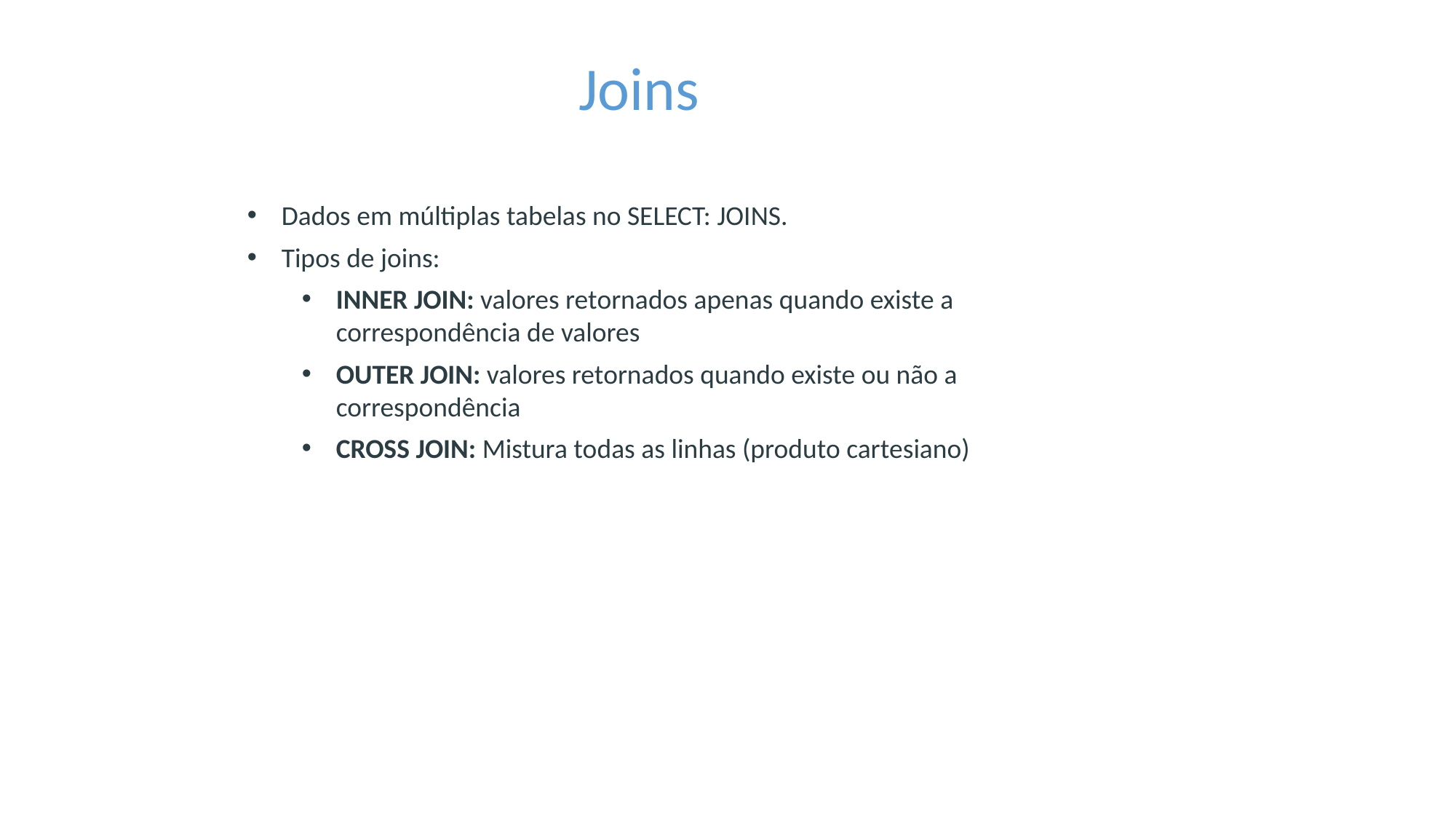

Joins
Dados em múltiplas tabelas no SELECT: JOINS.
Tipos de joins:
INNER JOIN: valores retornados apenas quando existe a correspondência de valores
OUTER JOIN: valores retornados quando existe ou não a correspondência
CROSS JOIN: Mistura todas as linhas (produto cartesiano)